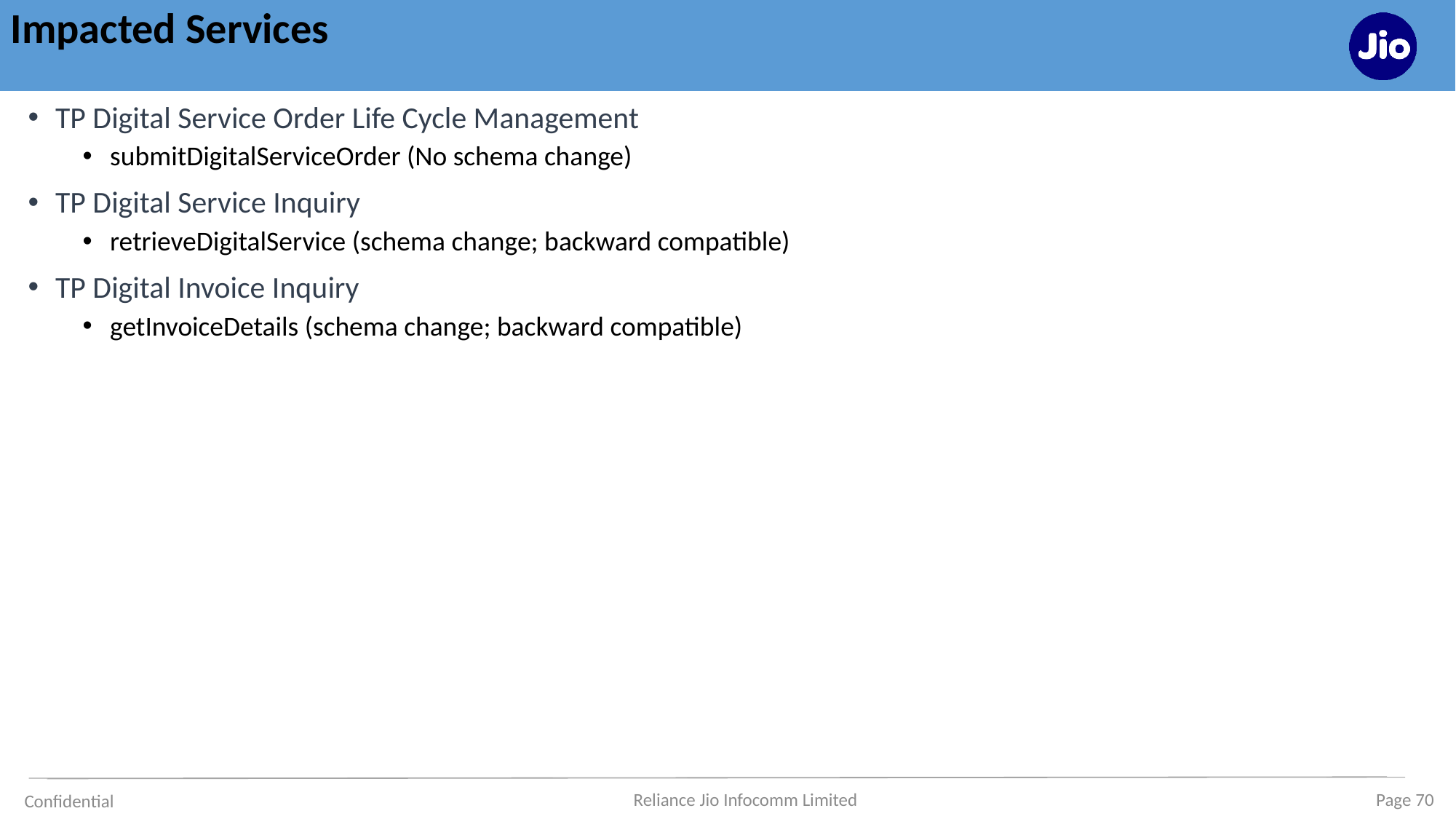

# Impacted Services
TP Digital Service Order Life Cycle Management
submitDigitalServiceOrder (No schema change)
TP Digital Service Inquiry
retrieveDigitalService (schema change; backward compatible)
TP Digital Invoice Inquiry
getInvoiceDetails (schema change; backward compatible)